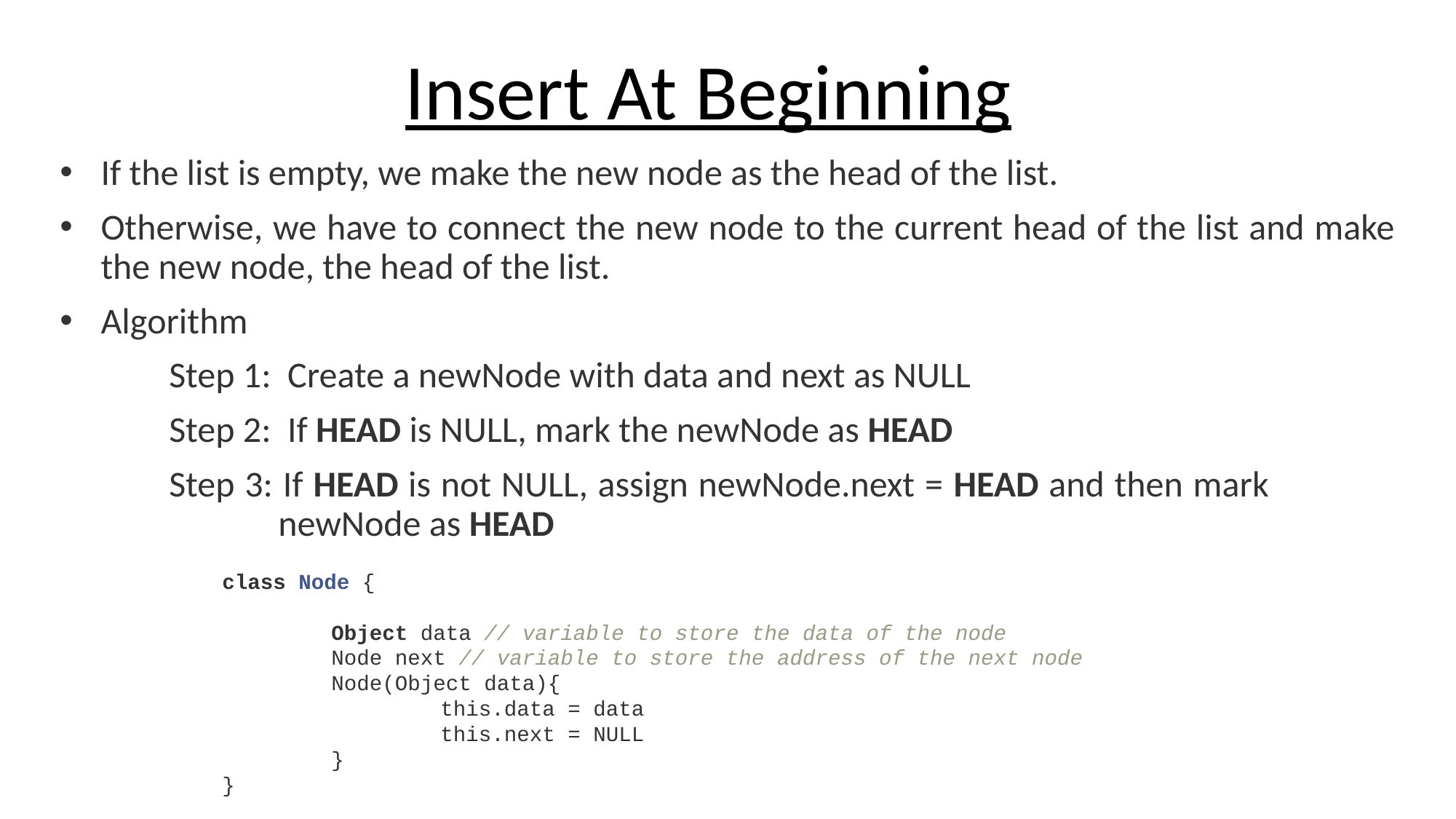

# Insert At Beginning
If the list is empty, we make the new node as the head of the list.
Otherwise, we have to connect the new node to the current head of the list and make the new node, the head of the list.
Algorithm
	Step 1:  Create a newNode with data and next as NULL
	Step 2:  If HEAD is NULL, mark the newNode as HEAD
	Step 3: If HEAD is not NULL, assign newNode.next = HEAD and then mark 				newNode as HEAD
class Node {

	Object data // variable to store the data of the node
	Node next // variable to store the address of the next node
	Node(Object data){
		this.data = data
		this.next = NULL
	}
}